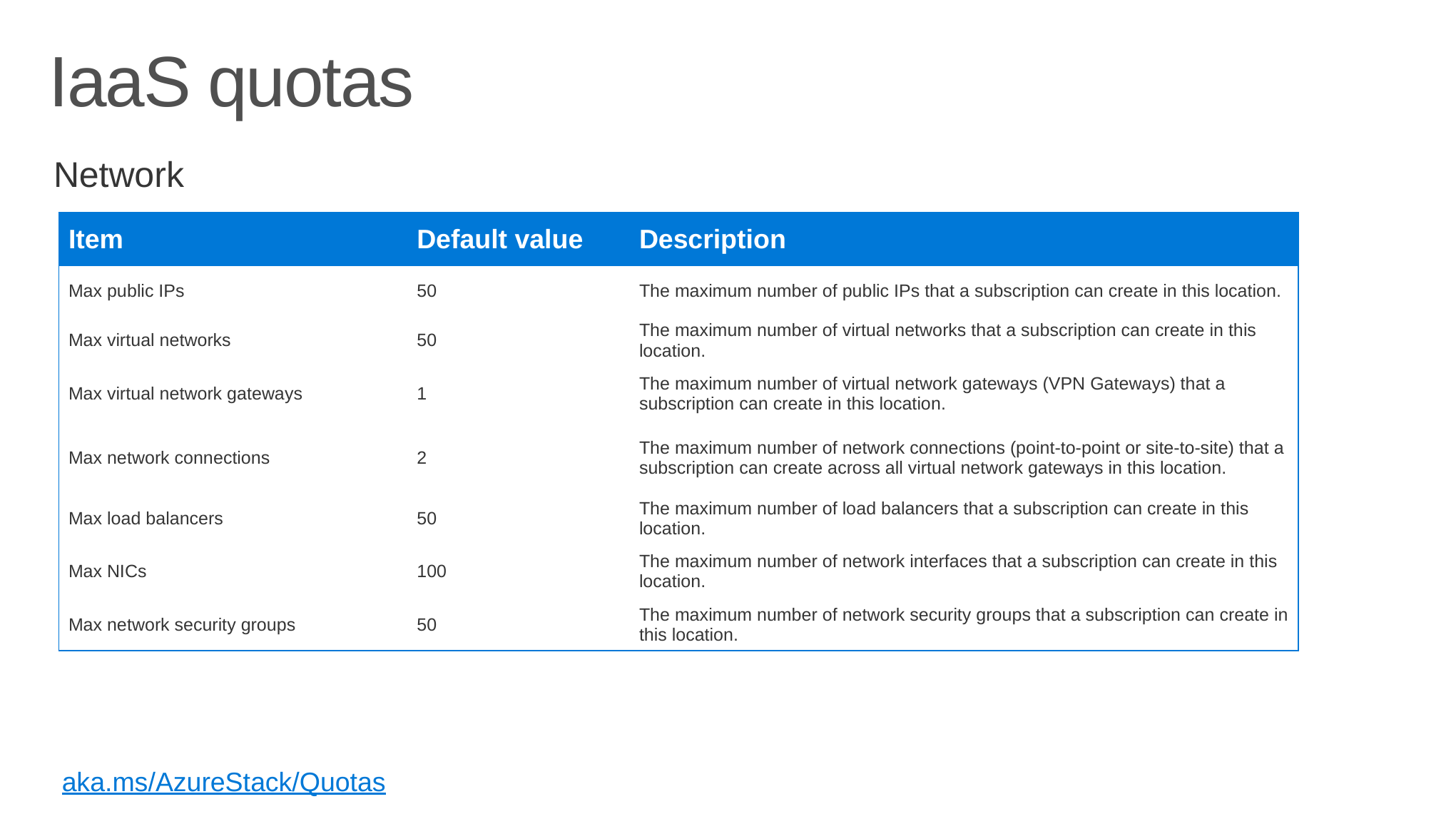

# IaaS quotas
Network
| Item | Default value | Description |
| --- | --- | --- |
| Max public IPs | 50 | The maximum number of public IPs that a subscription can create in this location. |
| Max virtual networks | 50 | The maximum number of virtual networks that a subscription can create in this location. |
| Max virtual network gateways | 1 | The maximum number of virtual network gateways (VPN Gateways) that a subscription can create in this location. |
| Max network connections | 2 | The maximum number of network connections (point-to-point or site-to-site) that a subscription can create across all virtual network gateways in this location. |
| Max load balancers | 50 | The maximum number of load balancers that a subscription can create in this location. |
| Max NICs | 100 | The maximum number of network interfaces that a subscription can create in this location. |
| Max network security groups | 50 | The maximum number of network security groups that a subscription can create in this location. |
 aka.ms/AzureStack/Quotas